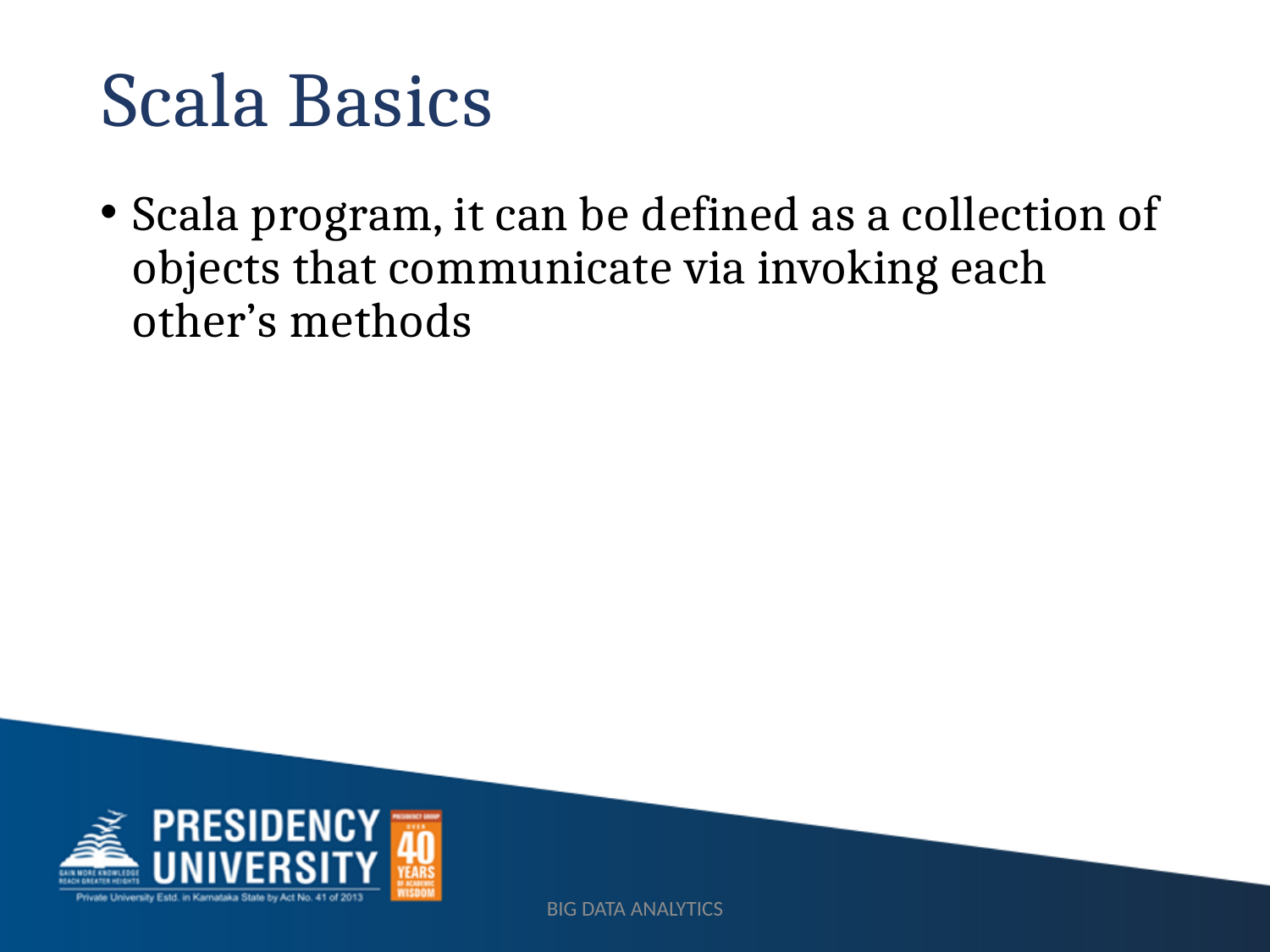

# Scala Basics
Scala program, it can be defined as a collection of objects that communicate via invoking each other’s methods
BIG DATA ANALYTICS